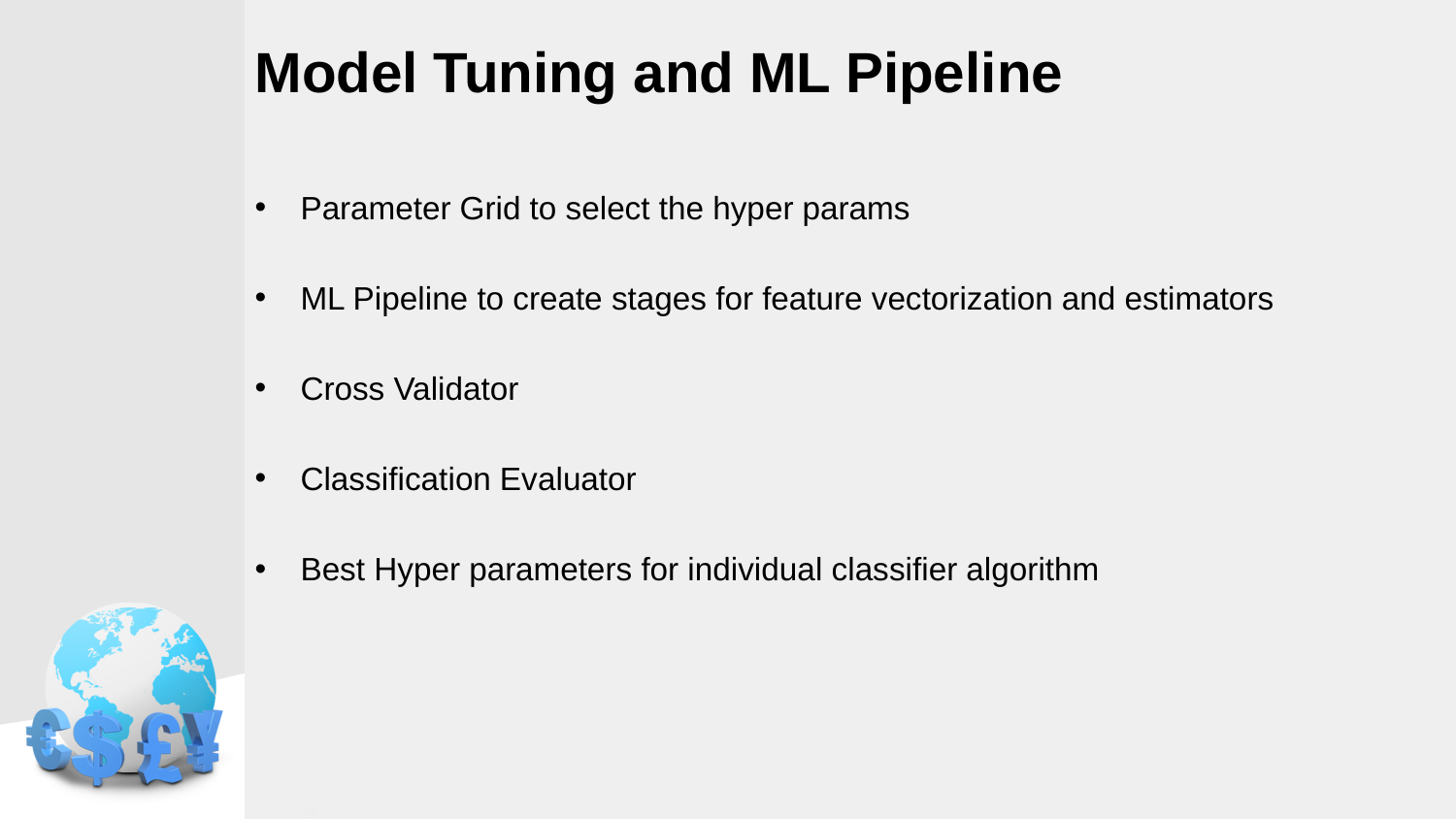

# Model Tuning and ML Pipeline
Parameter Grid to select the hyper params

ML Pipeline to create stages for feature vectorization and estimators

Cross Validator

Classification Evaluator

Best Hyper parameters for individual classifier algorithm